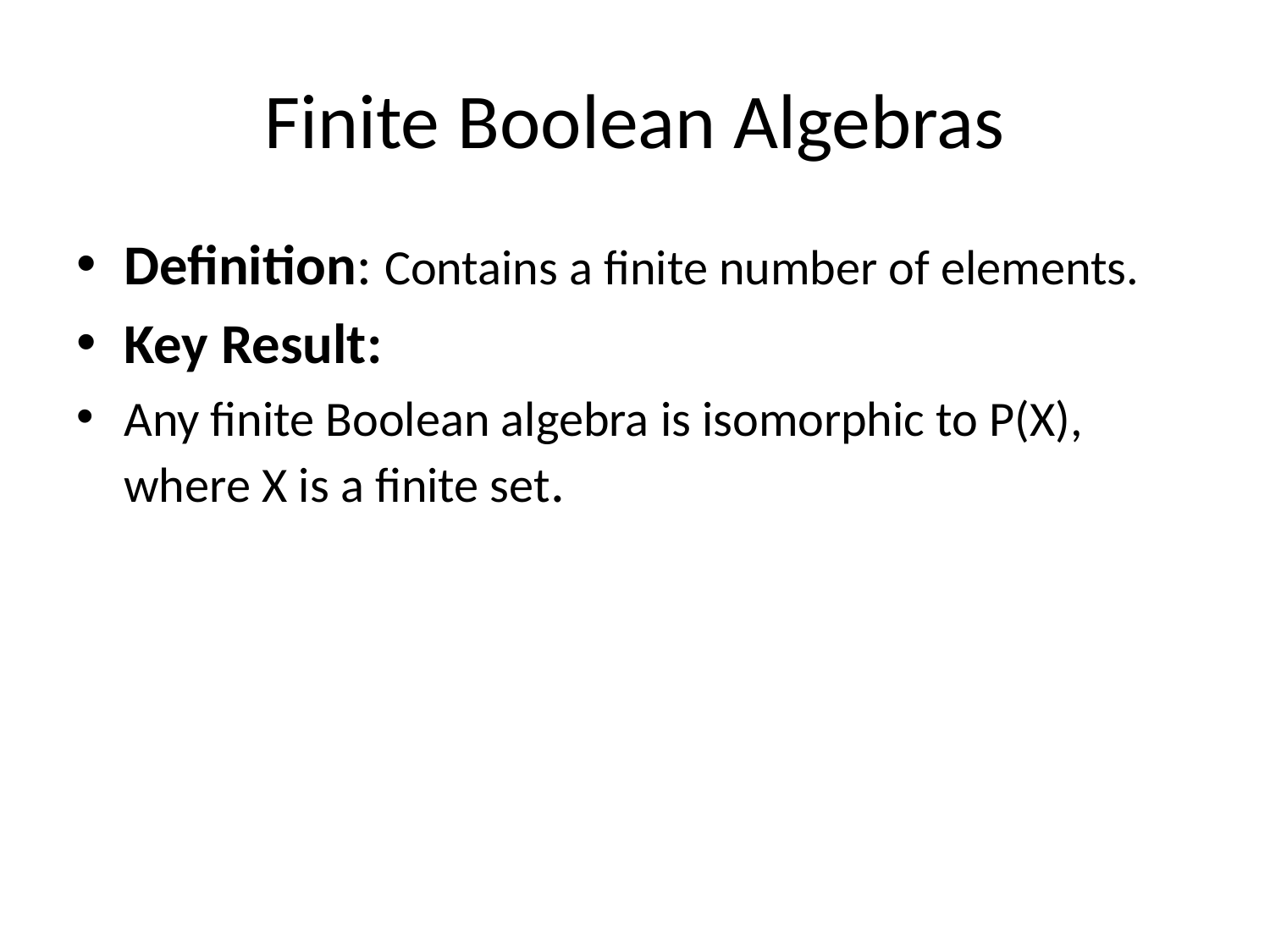

# Finite Boolean Algebras
Definition: Contains a finite number of elements.
Key Result:
Any finite Boolean algebra is isomorphic to P(X), where X is a finite set.